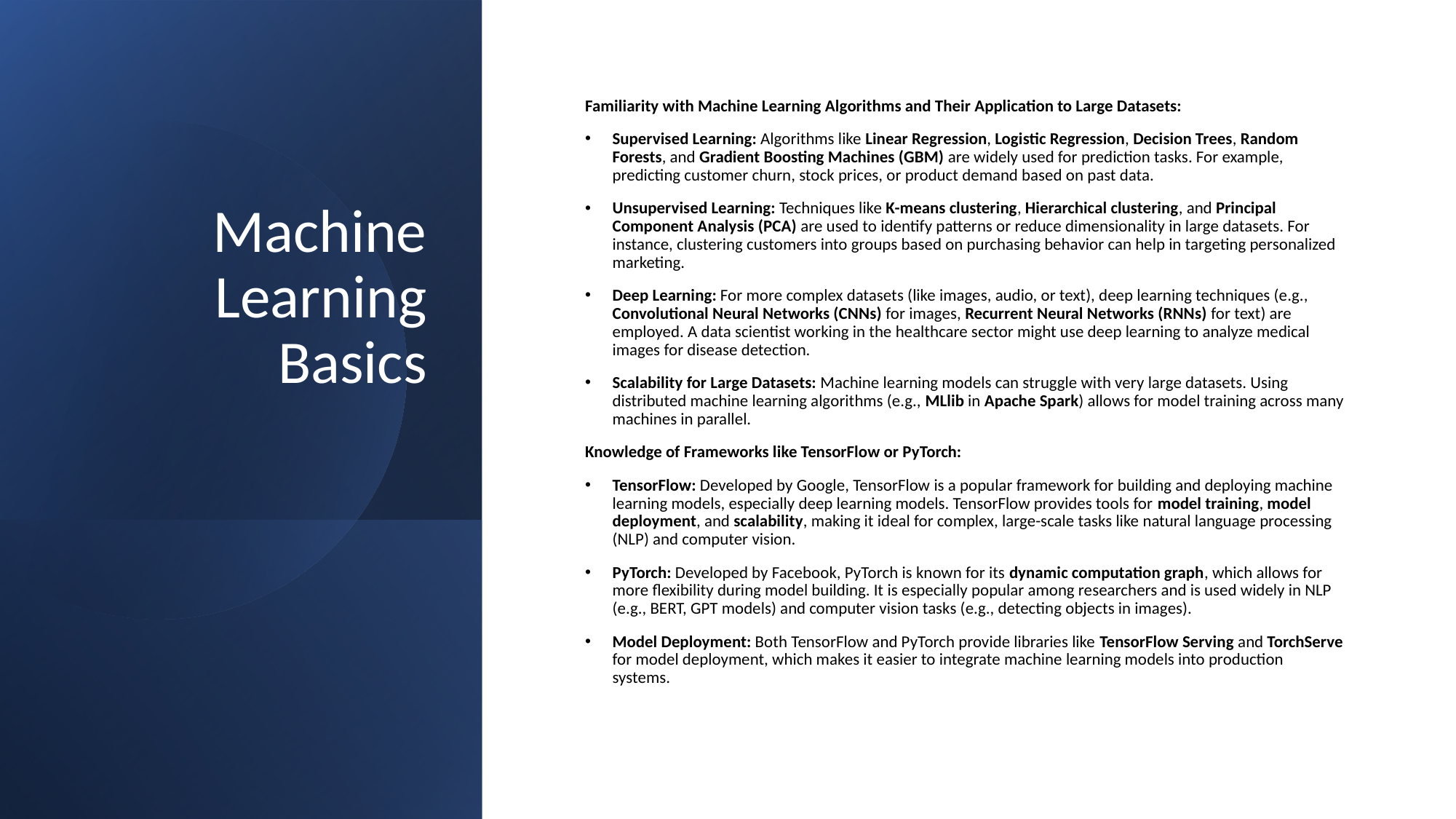

# Machine Learning Basics
Familiarity with Machine Learning Algorithms and Their Application to Large Datasets:
Supervised Learning: Algorithms like Linear Regression, Logistic Regression, Decision Trees, Random Forests, and Gradient Boosting Machines (GBM) are widely used for prediction tasks. For example, predicting customer churn, stock prices, or product demand based on past data.
Unsupervised Learning: Techniques like K-means clustering, Hierarchical clustering, and Principal Component Analysis (PCA) are used to identify patterns or reduce dimensionality in large datasets. For instance, clustering customers into groups based on purchasing behavior can help in targeting personalized marketing.
Deep Learning: For more complex datasets (like images, audio, or text), deep learning techniques (e.g., Convolutional Neural Networks (CNNs) for images, Recurrent Neural Networks (RNNs) for text) are employed. A data scientist working in the healthcare sector might use deep learning to analyze medical images for disease detection.
Scalability for Large Datasets: Machine learning models can struggle with very large datasets. Using distributed machine learning algorithms (e.g., MLlib in Apache Spark) allows for model training across many machines in parallel.
Knowledge of Frameworks like TensorFlow or PyTorch:
TensorFlow: Developed by Google, TensorFlow is a popular framework for building and deploying machine learning models, especially deep learning models. TensorFlow provides tools for model training, model deployment, and scalability, making it ideal for complex, large-scale tasks like natural language processing (NLP) and computer vision.
PyTorch: Developed by Facebook, PyTorch is known for its dynamic computation graph, which allows for more flexibility during model building. It is especially popular among researchers and is used widely in NLP (e.g., BERT, GPT models) and computer vision tasks (e.g., detecting objects in images).
Model Deployment: Both TensorFlow and PyTorch provide libraries like TensorFlow Serving and TorchServe for model deployment, which makes it easier to integrate machine learning models into production systems.